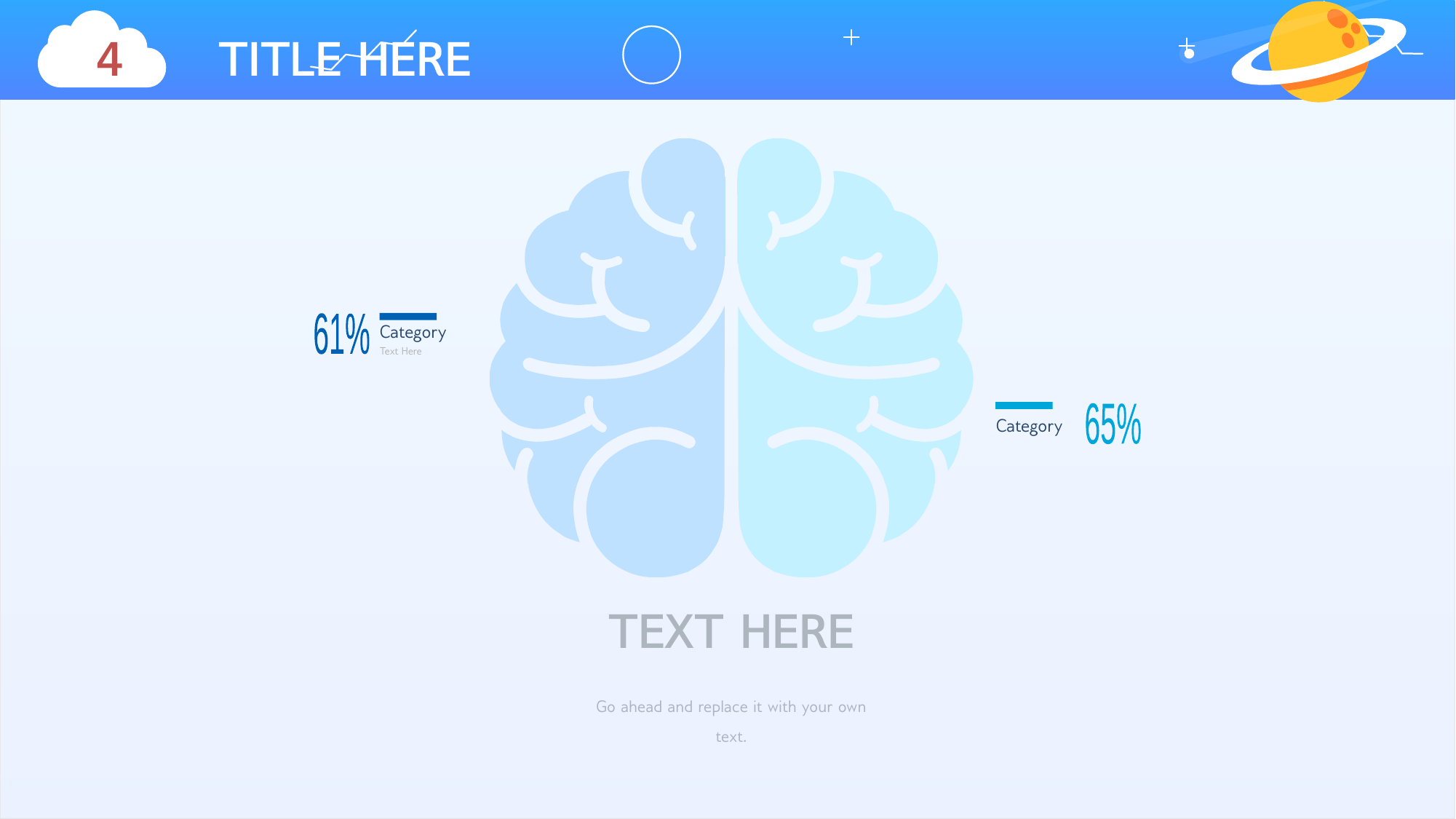

4      TITLE HERE

61%
Category
Text Here

65%
Category
TEXT HERE
Go ahead and replace it with your own text.